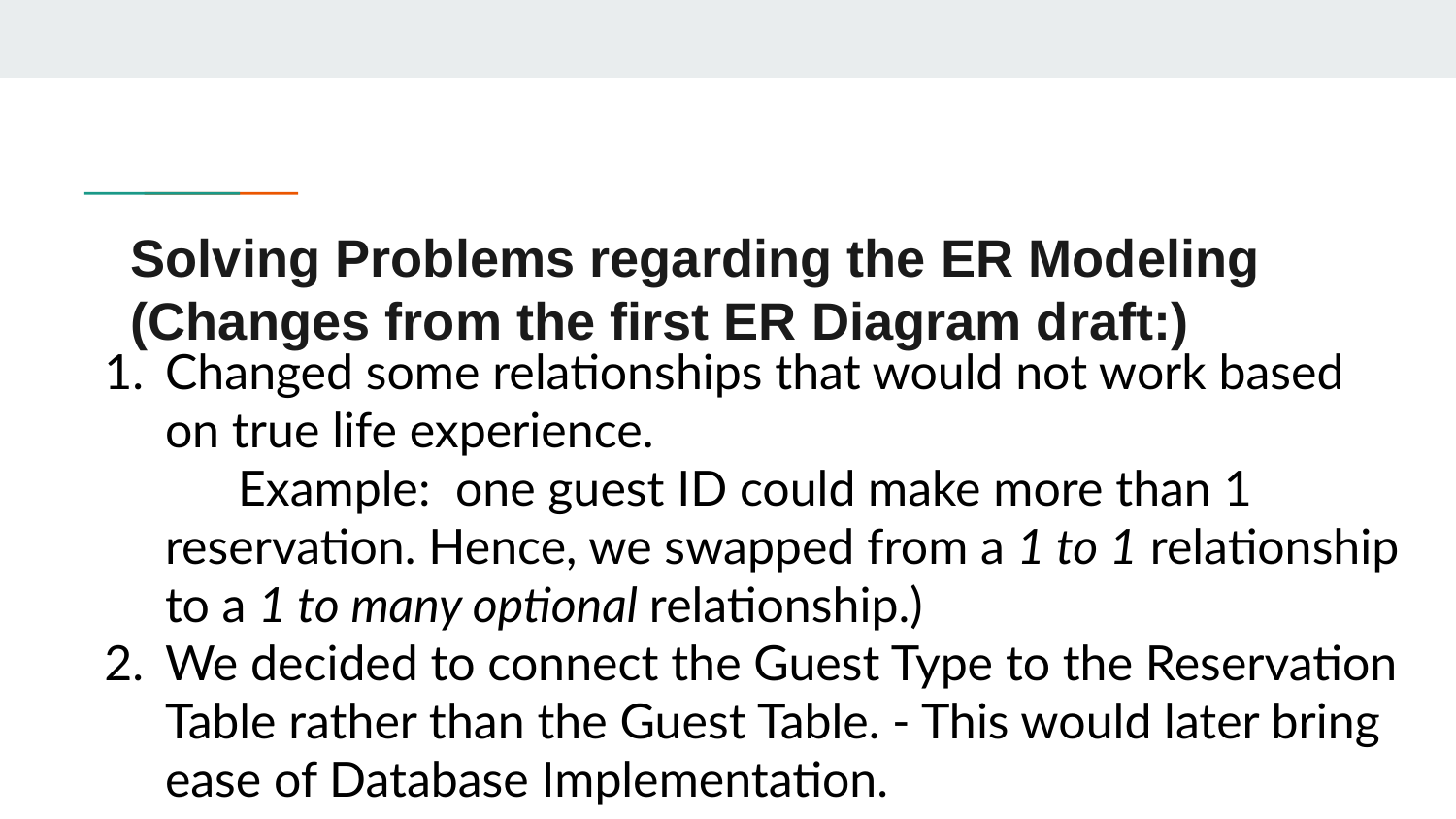

# Solving Problems regarding the ER Modeling
(Changes from the first ER Diagram draft:)
Changed some relationships that would not work based on true life experience.
Example:  one guest ID could make more than 1 reservation. Hence, we swapped from a 1 to 1 relationship to a 1 to many optional relationship.)
We decided to connect the Guest Type to the Reservation Table rather than the Guest Table. - This would later bring ease of Database Implementation.